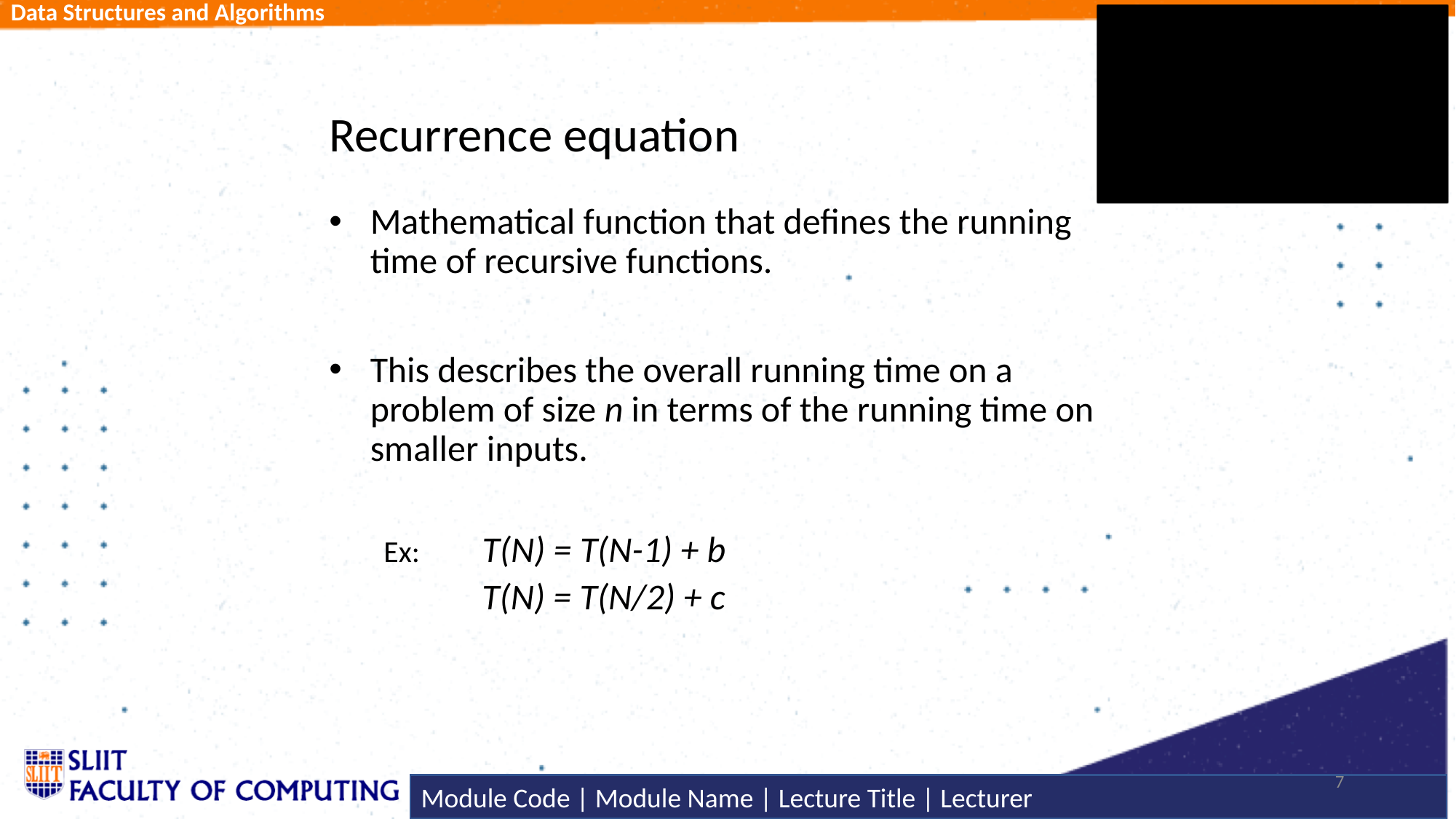

# Recurrence equation
Mathematical function that defines the running time of recursive functions.

This describes the overall running time on a problem of size n in terms of the running time on smaller inputs.

Ex:         T(N) = T(N-1) + b
            T(N) = T(N/2) + c

7